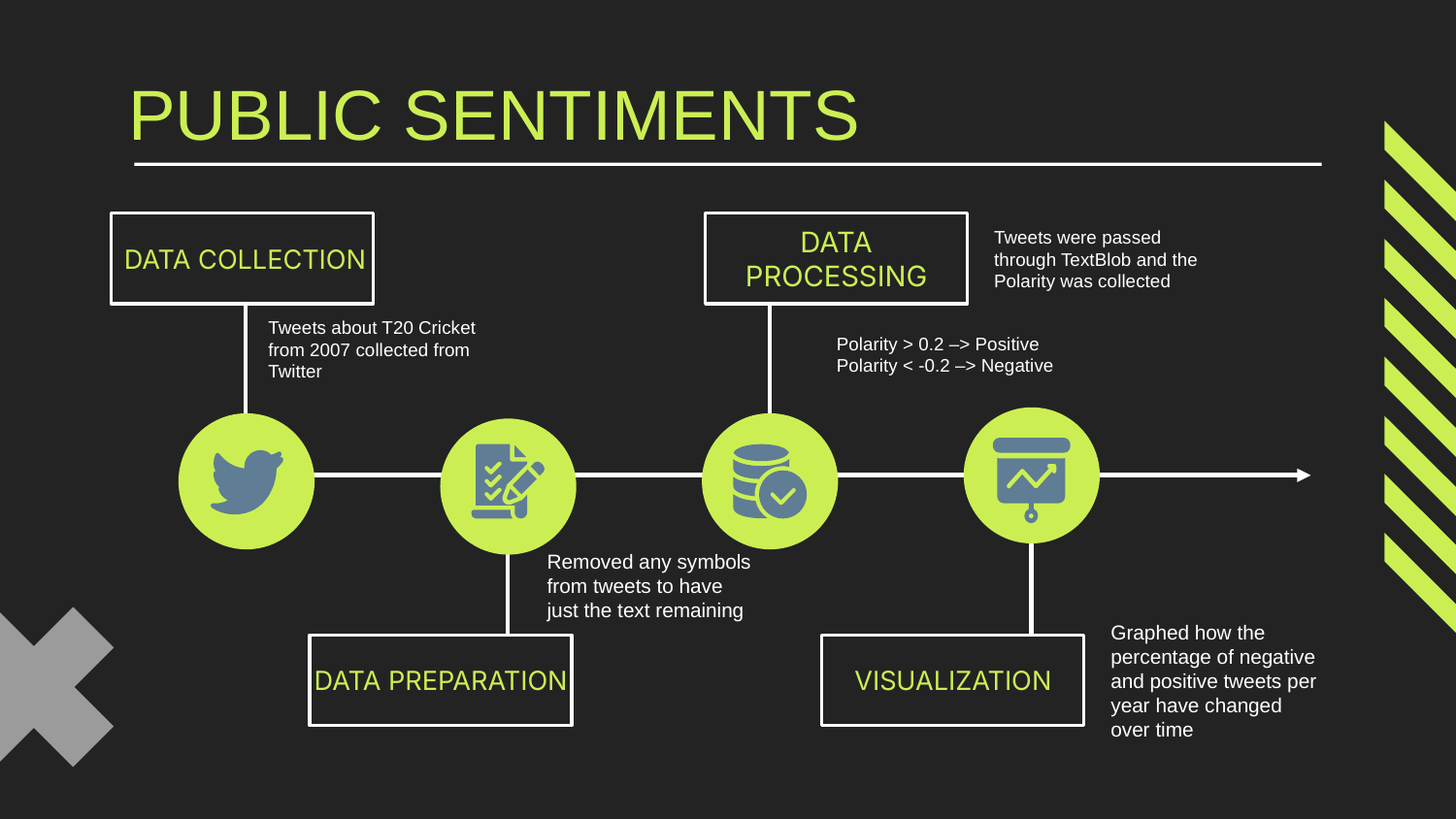

# PUBLIC SENTIMENTS

Tweets were passed through TextBlob and the Polarity was collected
DATA COLLECTION
DATA PROCESSING
Tweets about T20 Cricket from 2007 collected from Twitter
Polarity > 0.2 –> Positive
Polarity < -0.2 –> Negative

Removed any symbols from tweets to have just the text remaining

Graphed how the percentage of negative and positive tweets per year have changed over time
DATA PREPARATION
VISUALIZATION